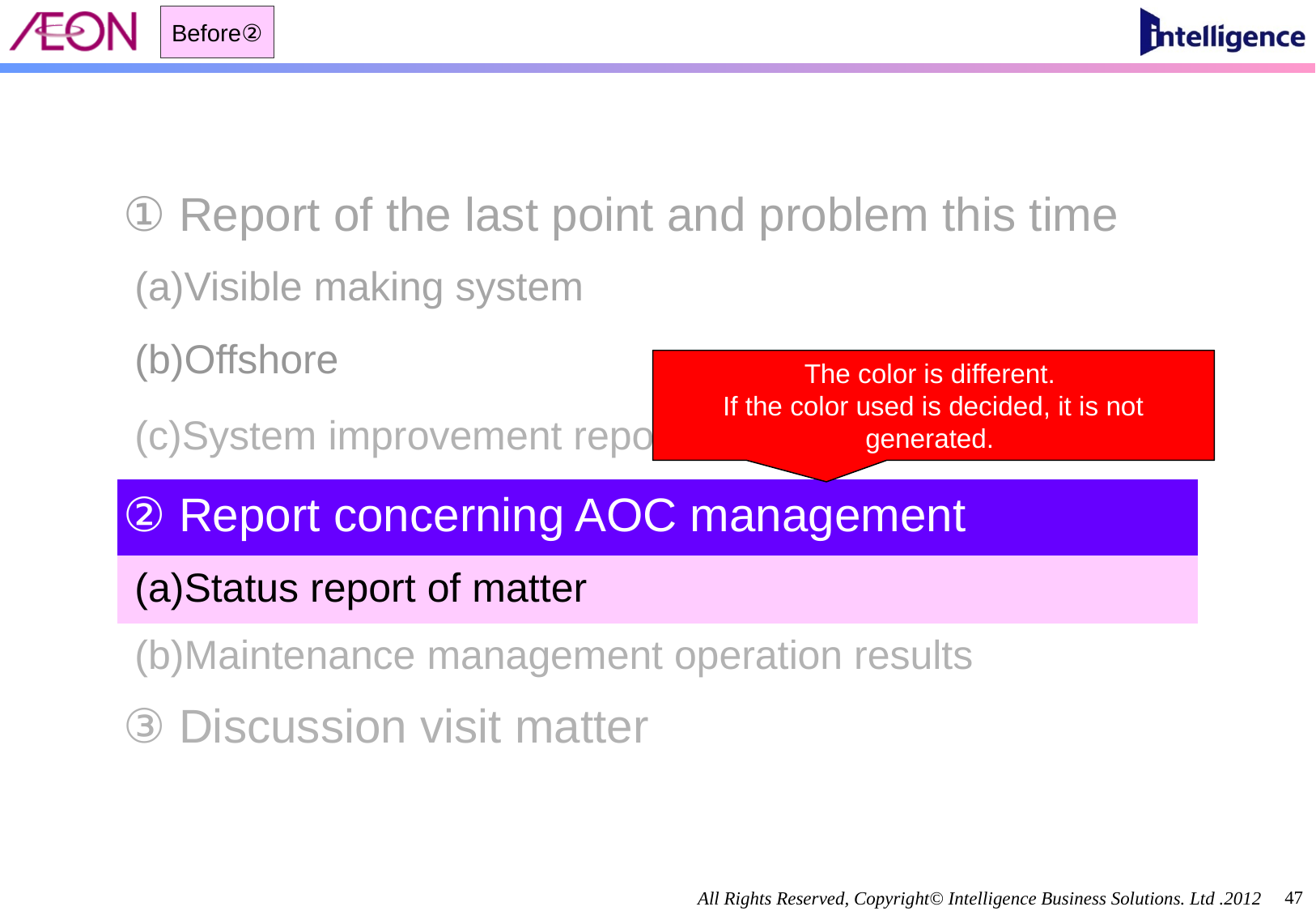

Before②
| ① Report of the last point and problem this time |
| --- |
| (a)Visible making system |
| (b)Offshore |
| (c)System improvement report |
| ② Report concerning AOC management |
| (a)Status report of matter |
| (b)Maintenance management operation results |
| ③ Discussion visit matter |
The color is different.
If the color used is decided, it is not generated.